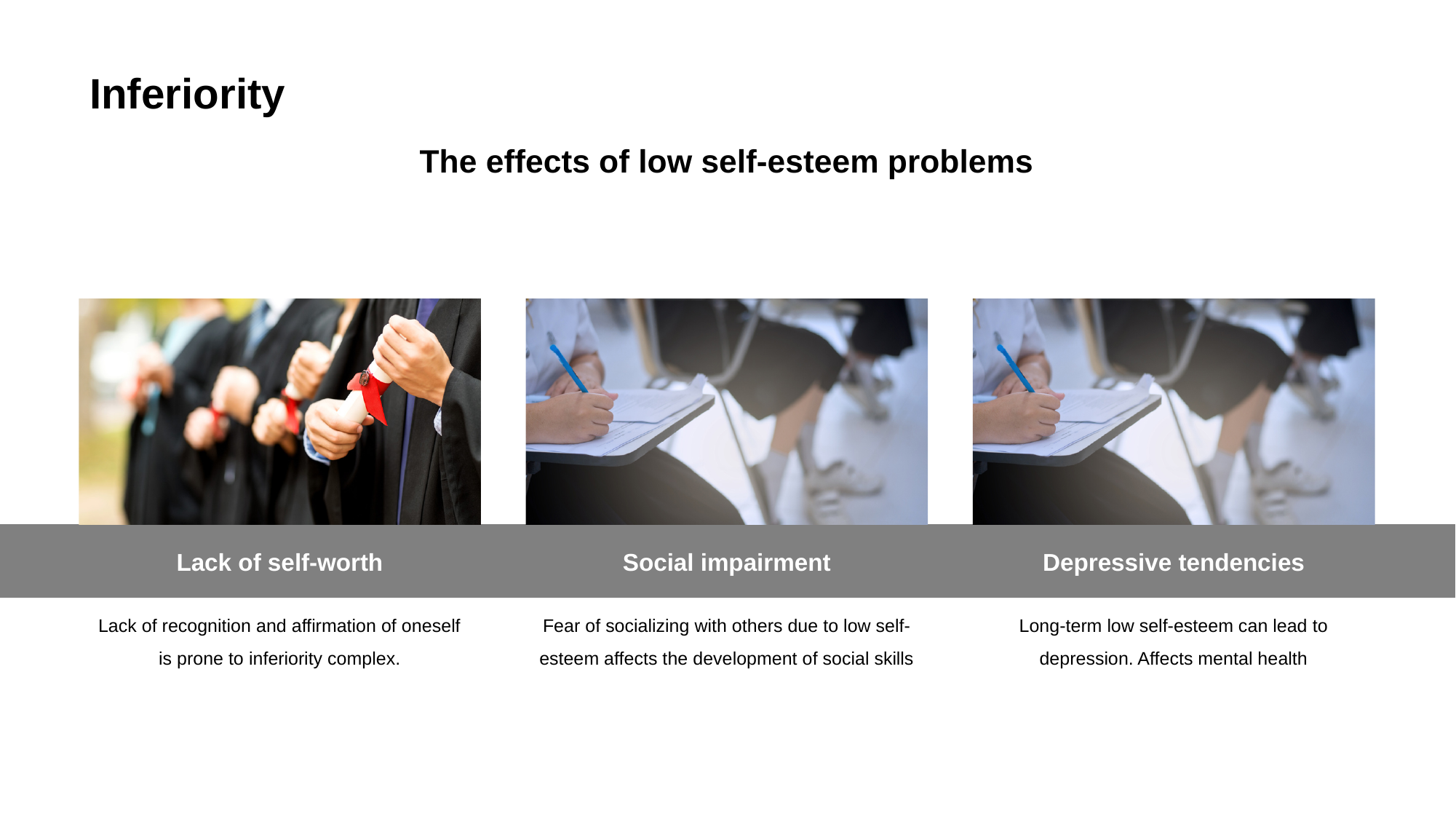

# Inferiority
The effects of low self-esteem problems

Lack of self-worth
Lack of recognition and affirmation of oneself is prone to inferiority complex.

Social impairment
Fear of socializing with others due to low self-esteem affects the development of social skills

Depressive tendencies
Long-term low self-esteem can lead to depression. Affects mental health